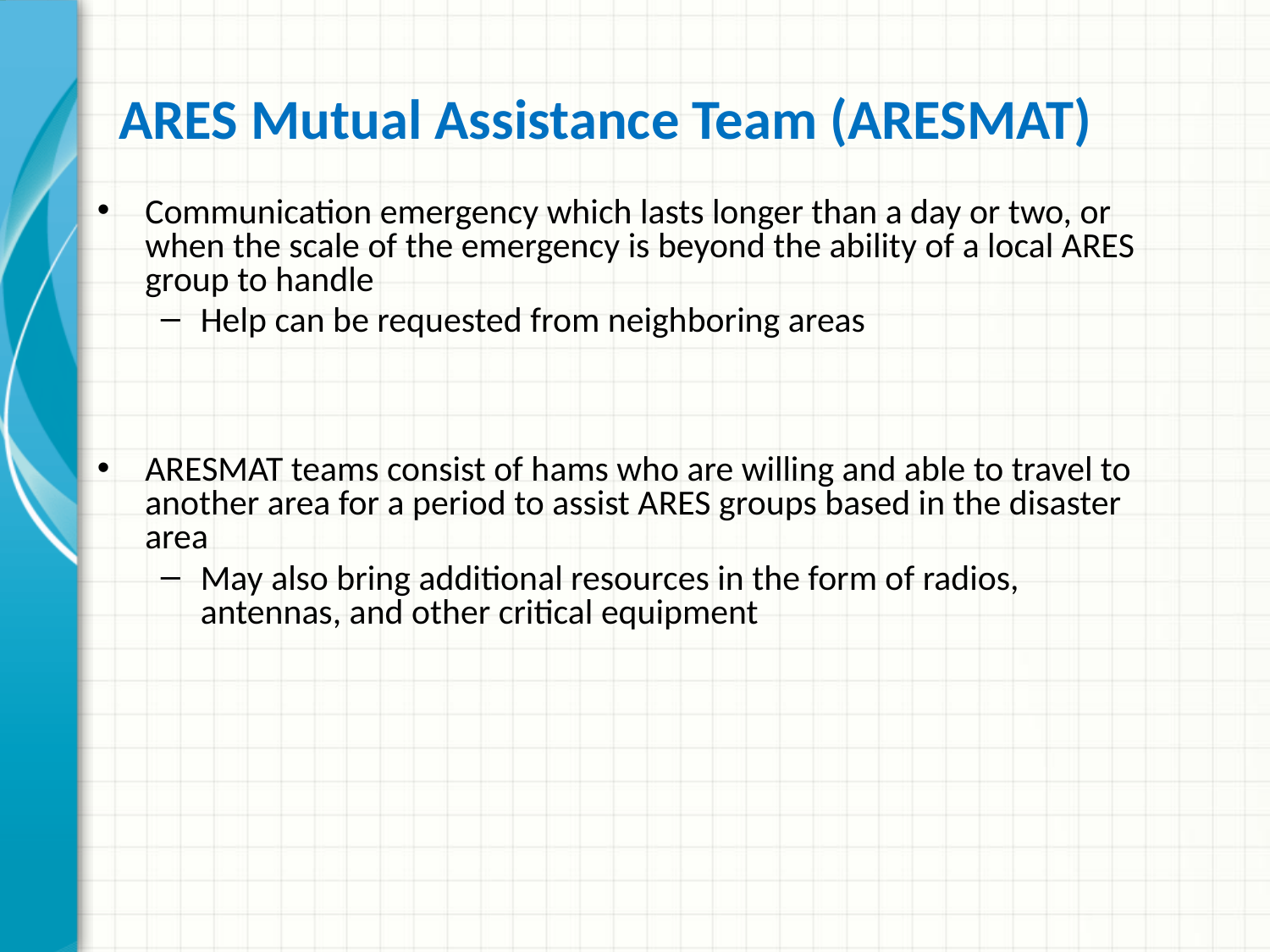

# ARES Mutual Assistance Team (ARESMAT)
Communication emergency which lasts longer than a day or two, or when the scale of the emergency is beyond the ability of a local ARES group to handle
Help can be requested from neighboring areas

ARESMAT teams consist of hams who are willing and able to travel to another area for a period to assist ARES groups based in the disaster area
May also bring additional resources in the form of radios, antennas, and other critical equipment